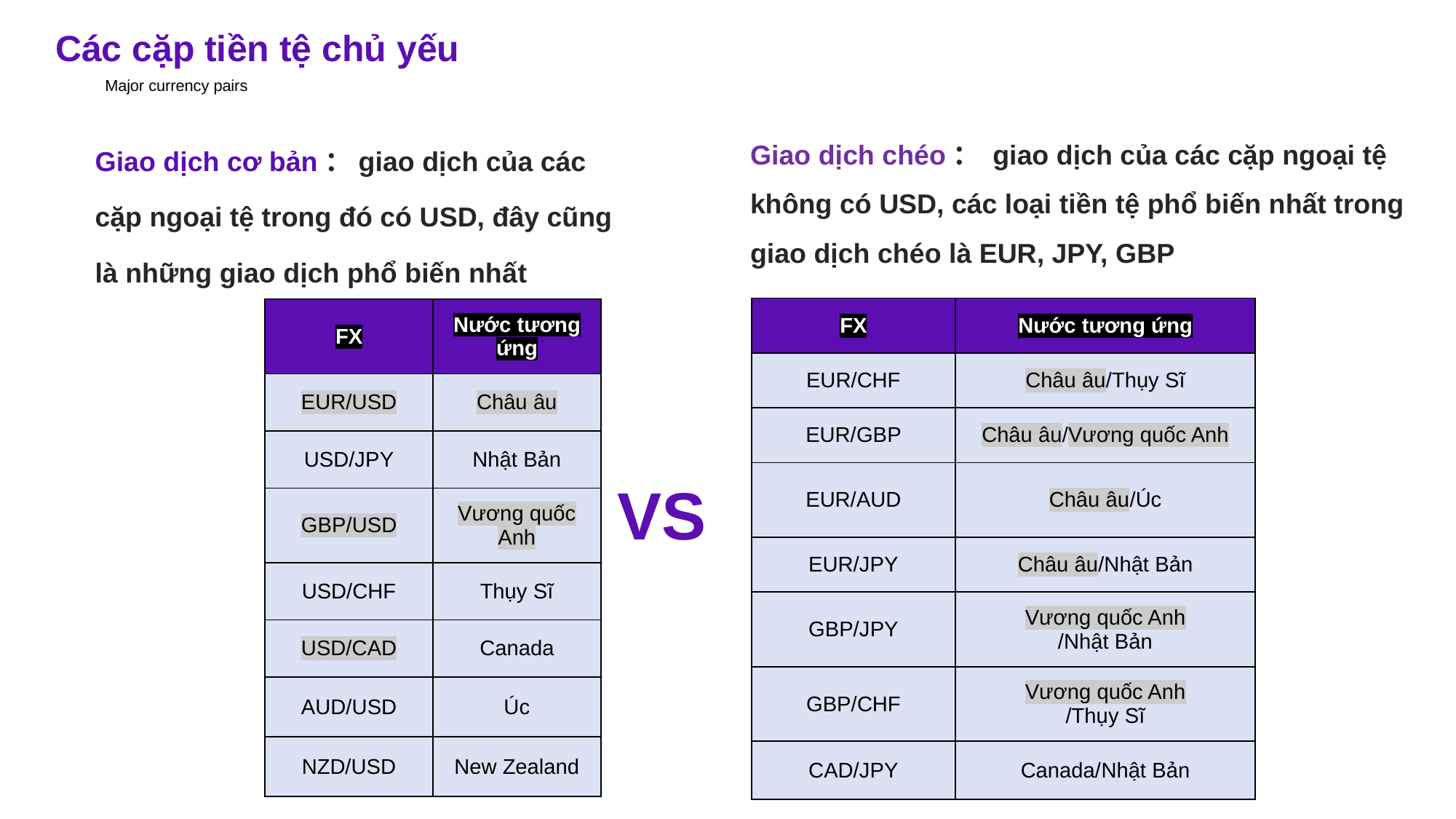

Các cặp tiền tệ chủ yếu
Major currency pairs
Giao dịch cơ bản：giao dịch của các cặp ngoại tệ trong đó có USD, đây cũng là những giao dịch phổ biến nhất
Giao dịch chéo： giao dịch của các cặp ngoại tệ không có USD, các loại tiền tệ phổ biến nhất trong giao dịch chéo là EUR, JPY, GBP
| FX | Nước tương ứng |
| --- | --- |
| EUR/CHF | Châu âu/Thụy Sĩ |
| EUR/GBP | Châu âu/Vương quốc Anh |
| EUR/AUD | Châu âu/Úc |
| EUR/JPY | Châu âu/Nhật Bản |
| GBP/JPY | Vương quốc Anh /Nhật Bản |
| GBP/CHF | Vương quốc Anh /Thụy Sĩ |
| CAD/JPY | Canada/Nhật Bản |
| FX | Nước tương ứng |
| --- | --- |
| EUR/USD | Châu âu |
| USD/JPY | Nhật Bản |
| GBP/USD | Vương quốc Anh |
| USD/CHF | Thụy Sĩ |
| USD/CAD | Canada |
| AUD/USD | Úc |
| NZD/USD | New Zealand |
 VS